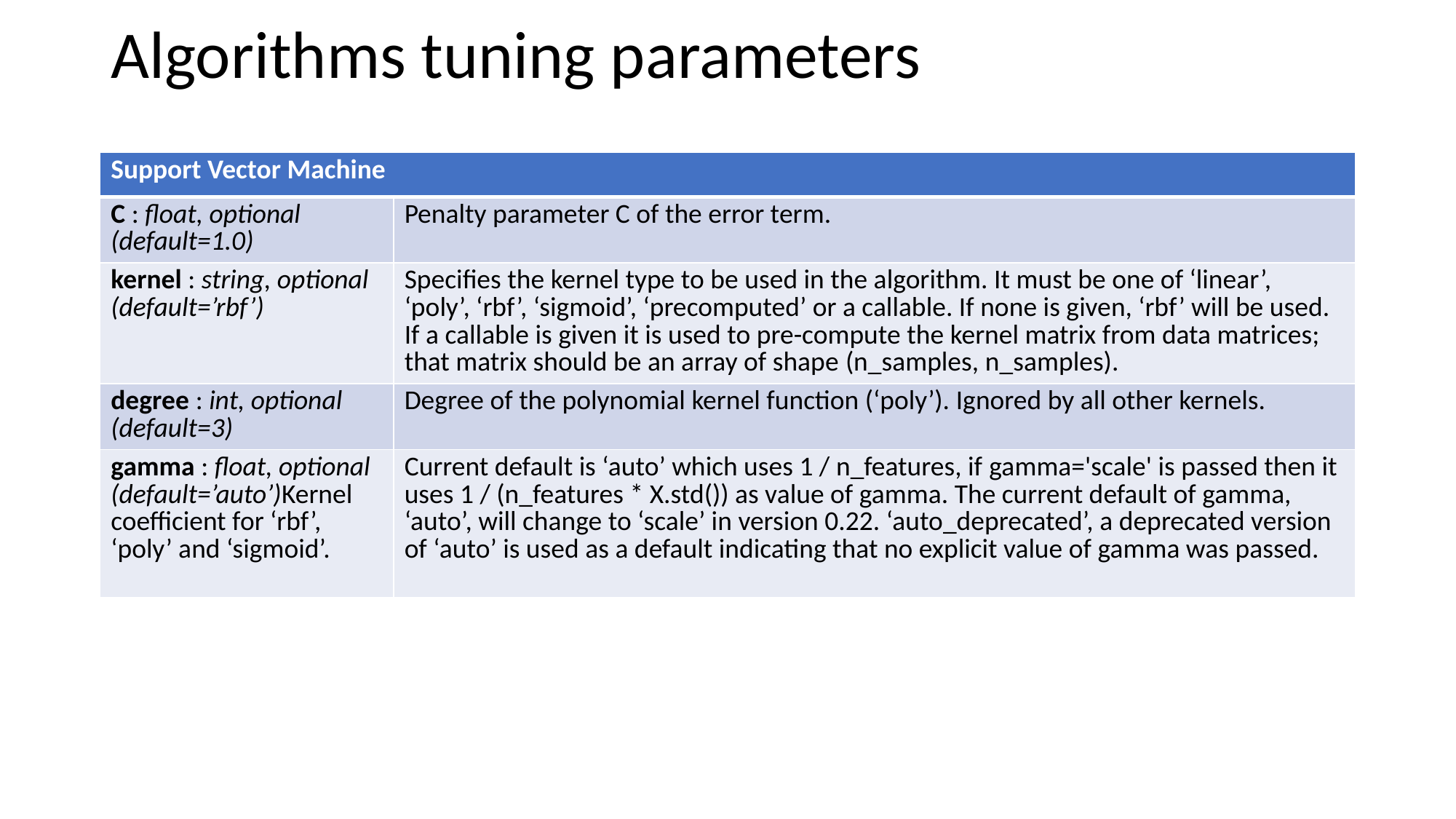

# Algorithms tuning parameters
| Support Vector Machine |  |
| --- | --- |
| C : float, optional (default=1.0) | Penalty parameter C of the error term. |
| kernel : string, optional (default=’rbf’) | Specifies the kernel type to be used in the algorithm. It must be one of ‘linear’, ‘poly’, ‘rbf’, ‘sigmoid’, ‘precomputed’ or a callable. If none is given, ‘rbf’ will be used. If a callable is given it is used to pre-compute the kernel matrix from data matrices; that matrix should be an array of shape (n\_samples, n\_samples). |
| degree : int, optional (default=3) | Degree of the polynomial kernel function (‘poly’). Ignored by all other kernels. |
| gamma : float, optional (default=’auto’)Kernel coefficient for ‘rbf’, ‘poly’ and ‘sigmoid’. | Current default is ‘auto’ which uses 1 / n\_features, if gamma='scale' is passed then it uses 1 / (n\_features \* X.std()) as value of gamma. The current default of gamma, ‘auto’, will change to ‘scale’ in version 0.22. ‘auto\_deprecated’, a deprecated version of ‘auto’ is used as a default indicating that no explicit value of gamma was passed. |